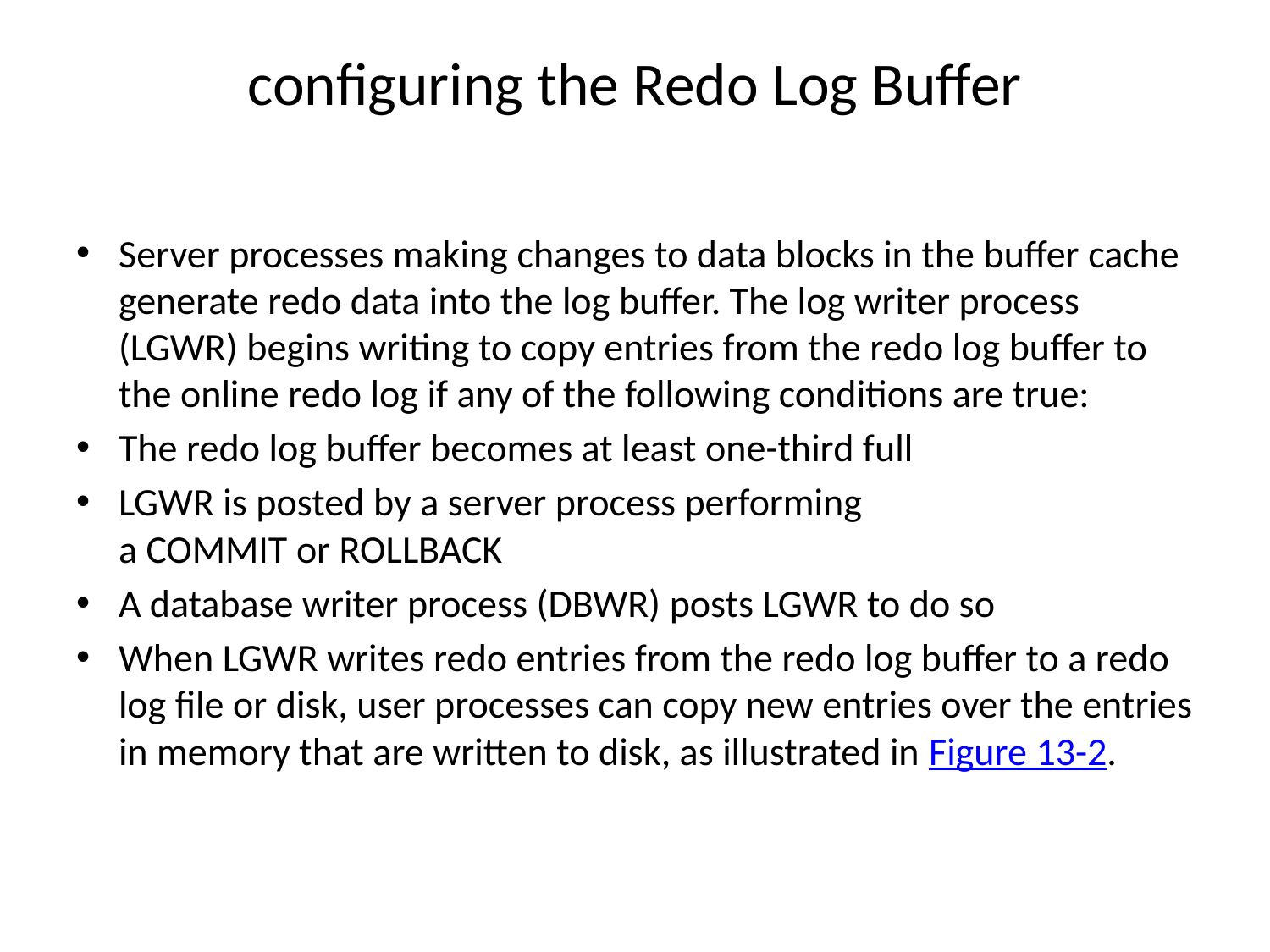

# configuring the Redo Log Buffer
Server processes making changes to data blocks in the buffer cache generate redo data into the log buffer. The log writer process (LGWR) begins writing to copy entries from the redo log buffer to the online redo log if any of the following conditions are true:
The redo log buffer becomes at least one-third full
LGWR is posted by a server process performing a COMMIT or ROLLBACK
A database writer process (DBWR) posts LGWR to do so
When LGWR writes redo entries from the redo log buffer to a redo log file or disk, user processes can copy new entries over the entries in memory that are written to disk, as illustrated in Figure 13-2.